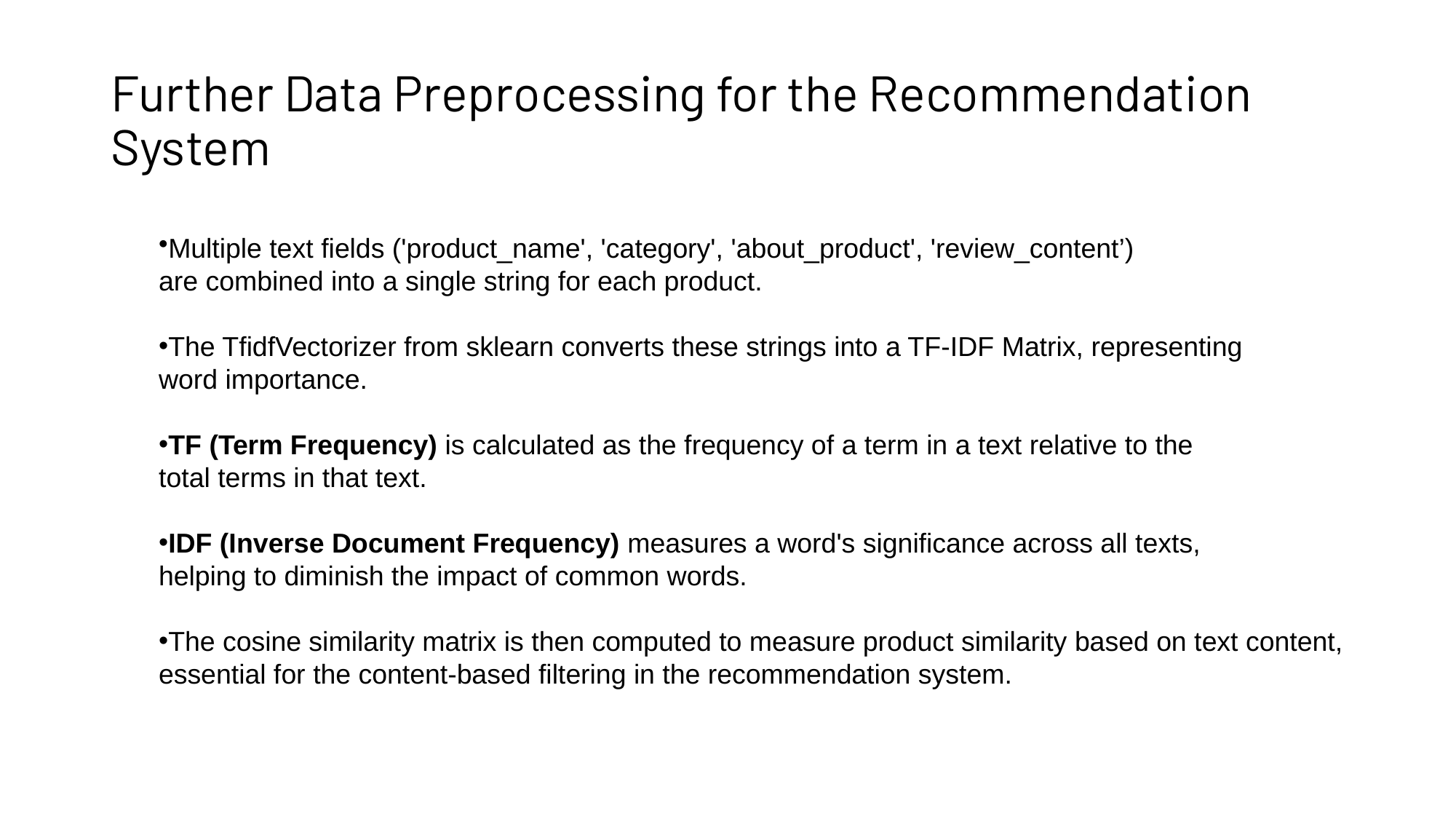

# Further Data Preprocessing for the Recommendation System

Multiple text fields ('product_name', 'category', 'about_product', 'review_content’)
are combined into a single string for each product.

The TfidfVectorizer from sklearn converts these strings into a TF-IDF Matrix, representing
word importance.

TF (Term Frequency) is calculated as the frequency of a term in a text relative to the
total terms in that text.

IDF (Inverse Document Frequency) measures a word's significance across all texts,
helping to diminish the impact of common words.

The cosine similarity matrix is then computed to measure product similarity based on text content,
essential for the content-based filtering in the recommendation system.